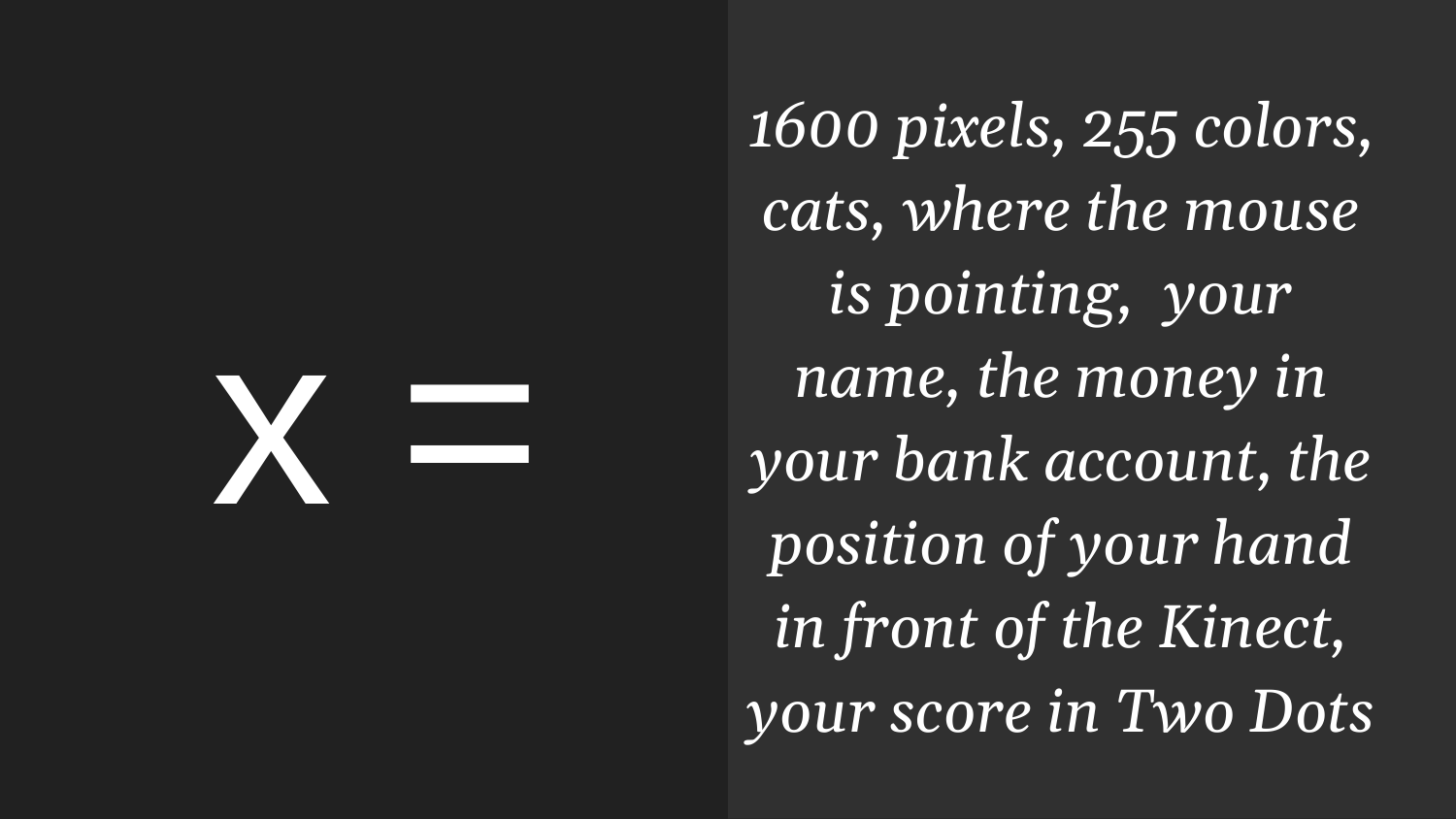

1600 pixels, 255 colors, cats, where the mouse is pointing,  your name, the money in your bank account, the position of your hand in front of the Kinect, your score in Two Dots
# x =